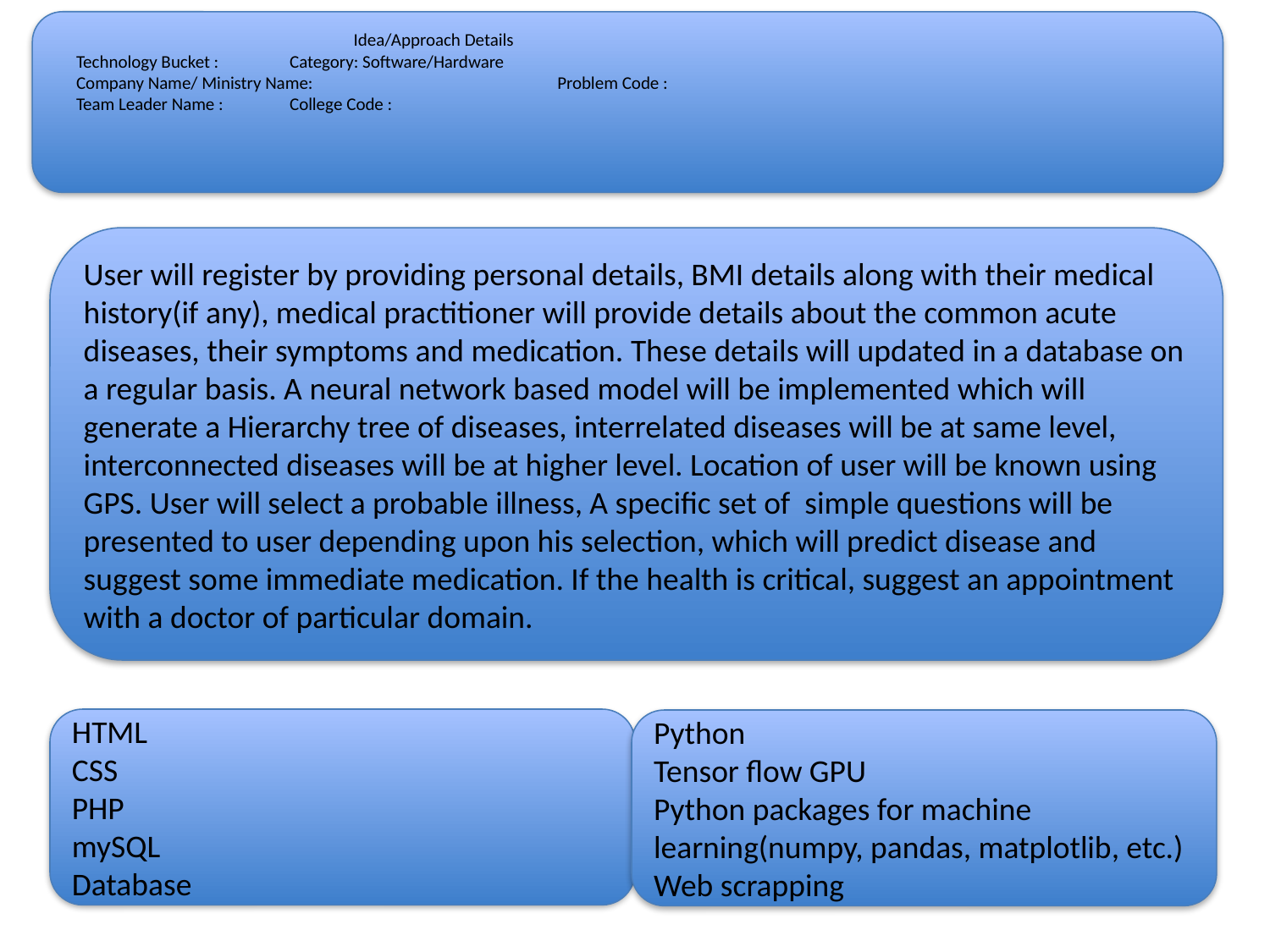

# Idea/Approach Details Technology Bucket :    									Category: Software/Hardware Company Name/ Ministry Name:                                                             Problem Code : Team Leader Name : 									College Code :
User will register by providing personal details, BMI details along with their medical history(if any), medical practitioner will provide details about the common acute diseases, their symptoms and medication. These details will updated in a database on a regular basis. A neural network based model will be implemented which will generate a Hierarchy tree of diseases, interrelated diseases will be at same level, interconnected diseases will be at higher level. Location of user will be known using GPS. User will select a probable illness, A specific set of  simple questions will be presented to user depending upon his selection, which will predict disease and suggest some immediate medication. If the health is critical, suggest an appointment with a doctor of particular domain.
HTML
CSS
PHP
mySQL
Database
Python
Tensor flow GPU
Python packages for machine learning(numpy, pandas, matplotlib, etc.)
Web scrapping